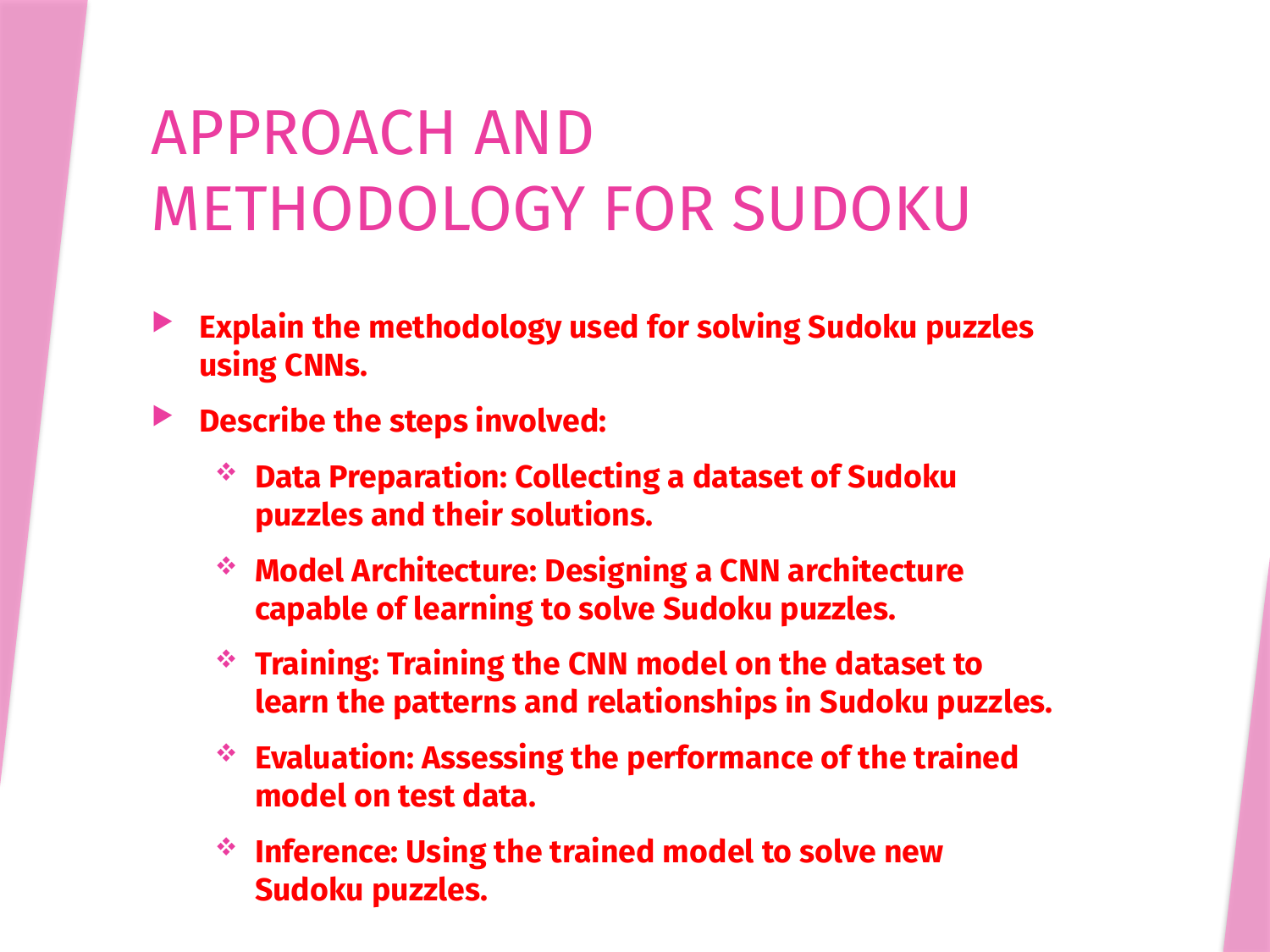

# APPROACH AND METHODOLOGY FOR SUDOKU
Explain the methodology used for solving Sudoku puzzles using CNNs.
Describe the steps involved:
Data Preparation: Collecting a dataset of Sudoku puzzles and their solutions.
Model Architecture: Designing a CNN architecture capable of learning to solve Sudoku puzzles.
Training: Training the CNN model on the dataset to learn the patterns and relationships in Sudoku puzzles.
Evaluation: Assessing the performance of the trained model on test data.
Inference: Using the trained model to solve new Sudoku puzzles.